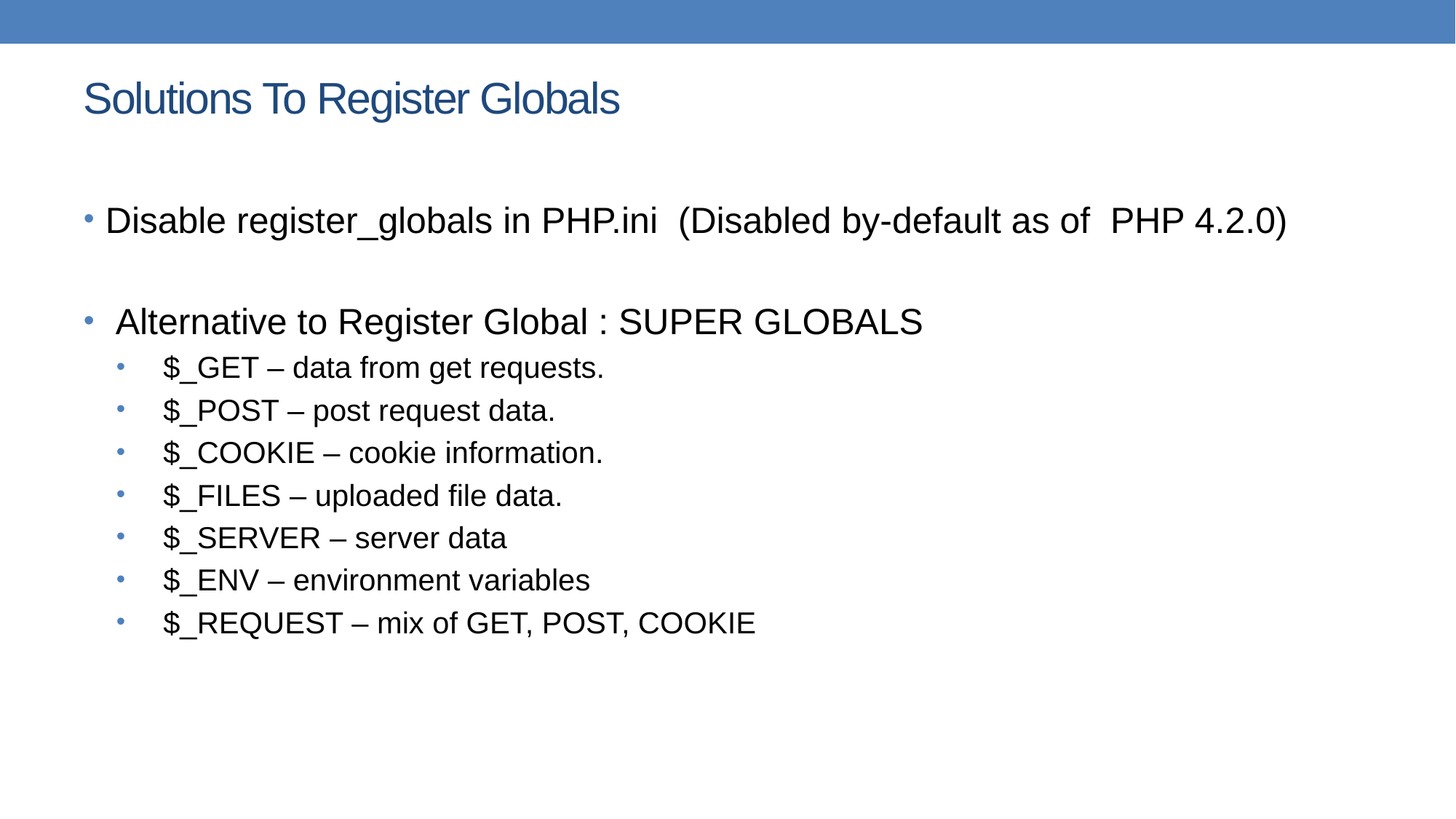

# Solutions To Register Globals
Disable register_globals in PHP.ini  (Disabled by-default as of  PHP 4.2.0)

 Alternative to Register Global : SUPER GLOBALS
   $_GET – data from get requests.
   $_POST – post request data.
   $_COOKIE – cookie information.
   $_FILES – uploaded file data.
   $_SERVER – server data
   $_ENV – environment variables
   $_REQUEST – mix of GET, POST, COOKIE